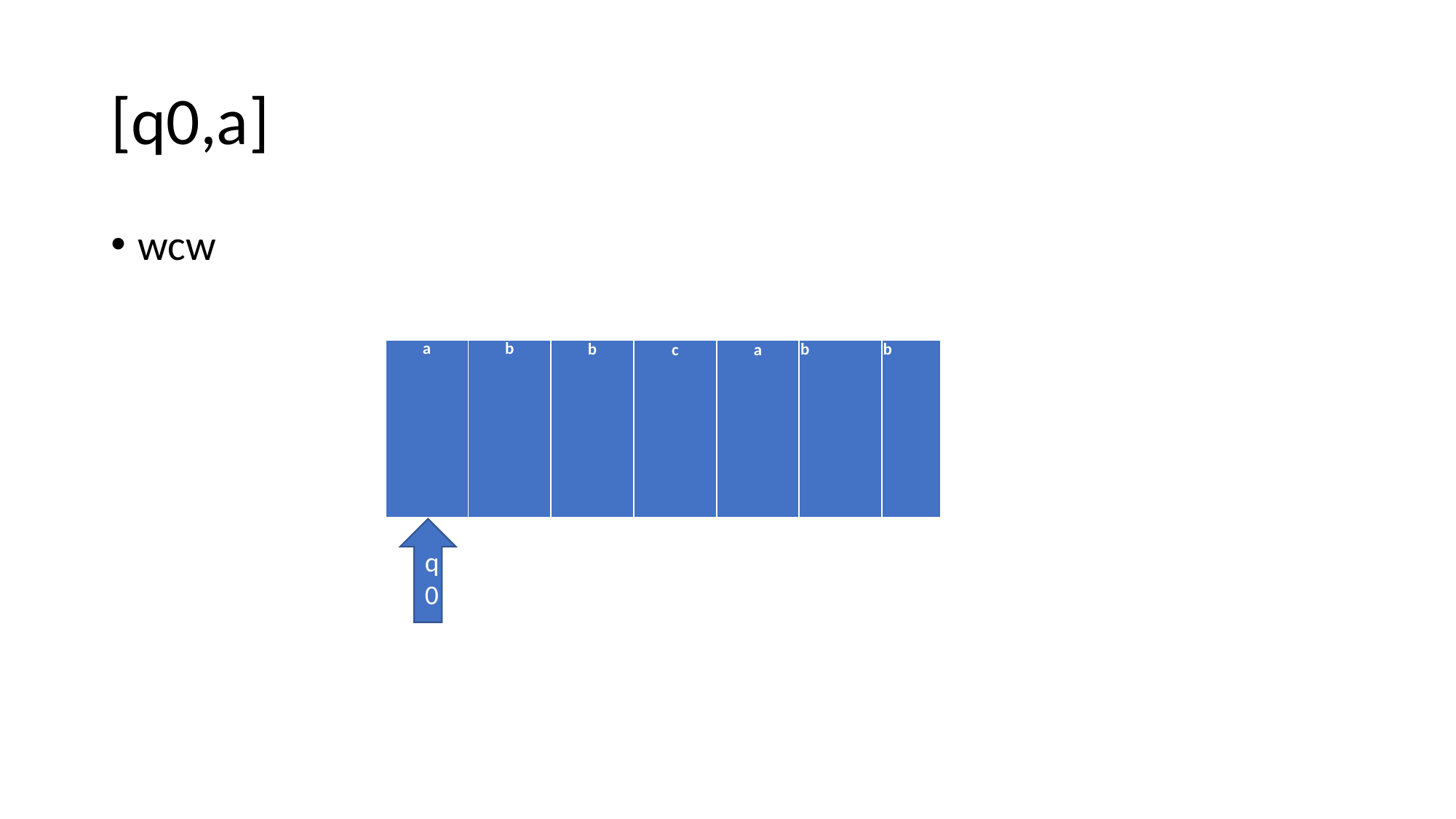

# [q0,a]
wcw

| a | b | b | c | a | b | b |
| --- | --- | --- | --- | --- | --- | --- |
q0